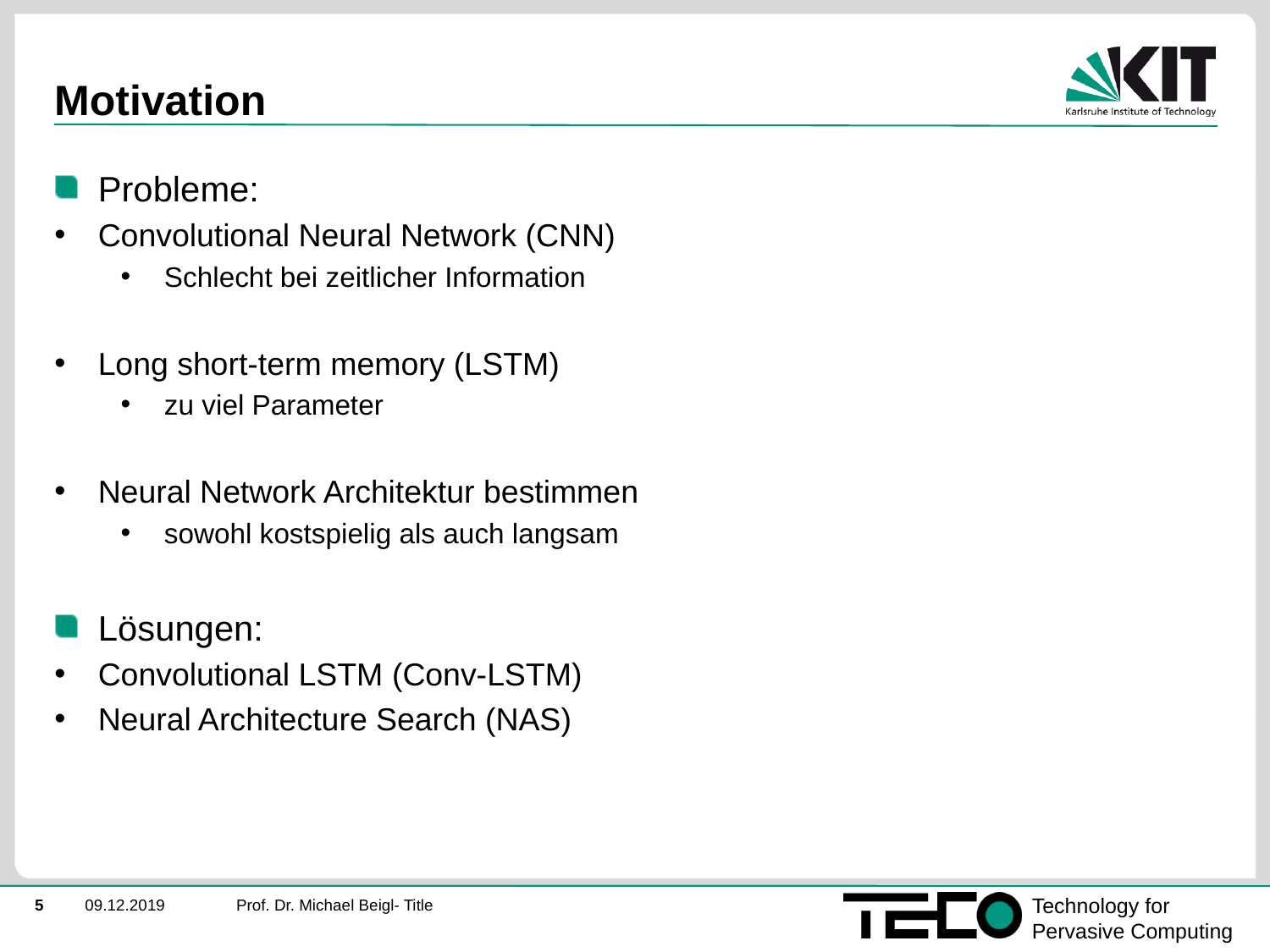

# Motivation
Probleme:
Convolutional Neural Network (CNN)
Schlecht bei zeitlicher Information

Long short-term memory (LSTM)
zu viel Parameter

Neural Network Architektur bestimmen
sowohl kostspielig als auch langsam

Lösungen:
Convolutional LSTM (Conv-LSTM)
Neural Architecture Search (NAS)
Prof. Dr. Michael Beigl- Title